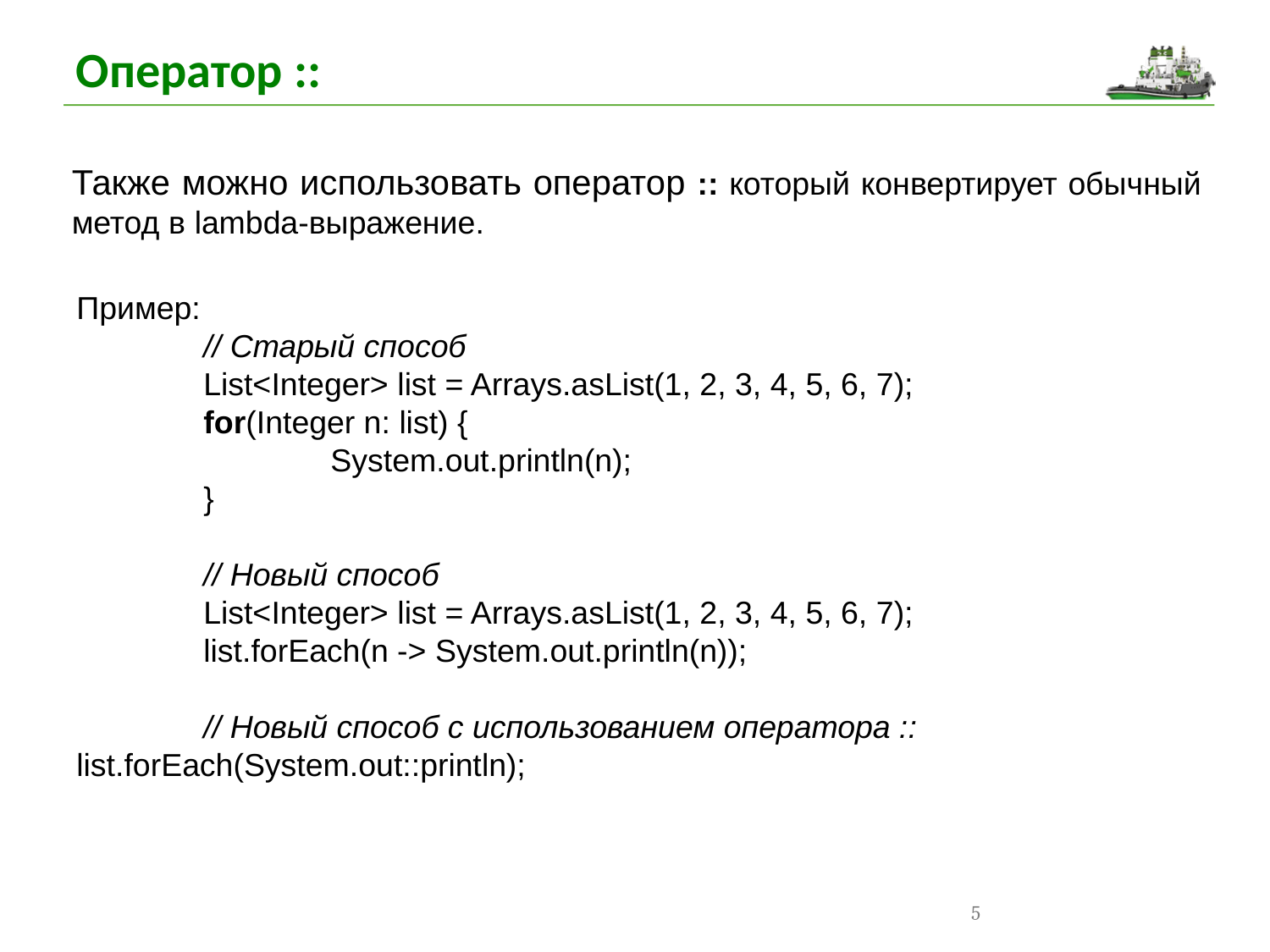

Оператор ::
Также можно использовать оператор :: который конвертирует обычный метод в lambda-выражение.
Пример:
	// Старый способ
	List<Integer> list = Arrays.asList(1, 2, 3, 4, 5, 6, 7);
	for(Integer n: list) {
		System.out.println(n);
	}

	// Новый способ
	List<Integer> list = Arrays.asList(1, 2, 3, 4, 5, 6, 7);
	list.forEach(n -> System.out.println(n));

	// Новый способ с использованием оператора :: 	list.forEach(System.out::println);
5